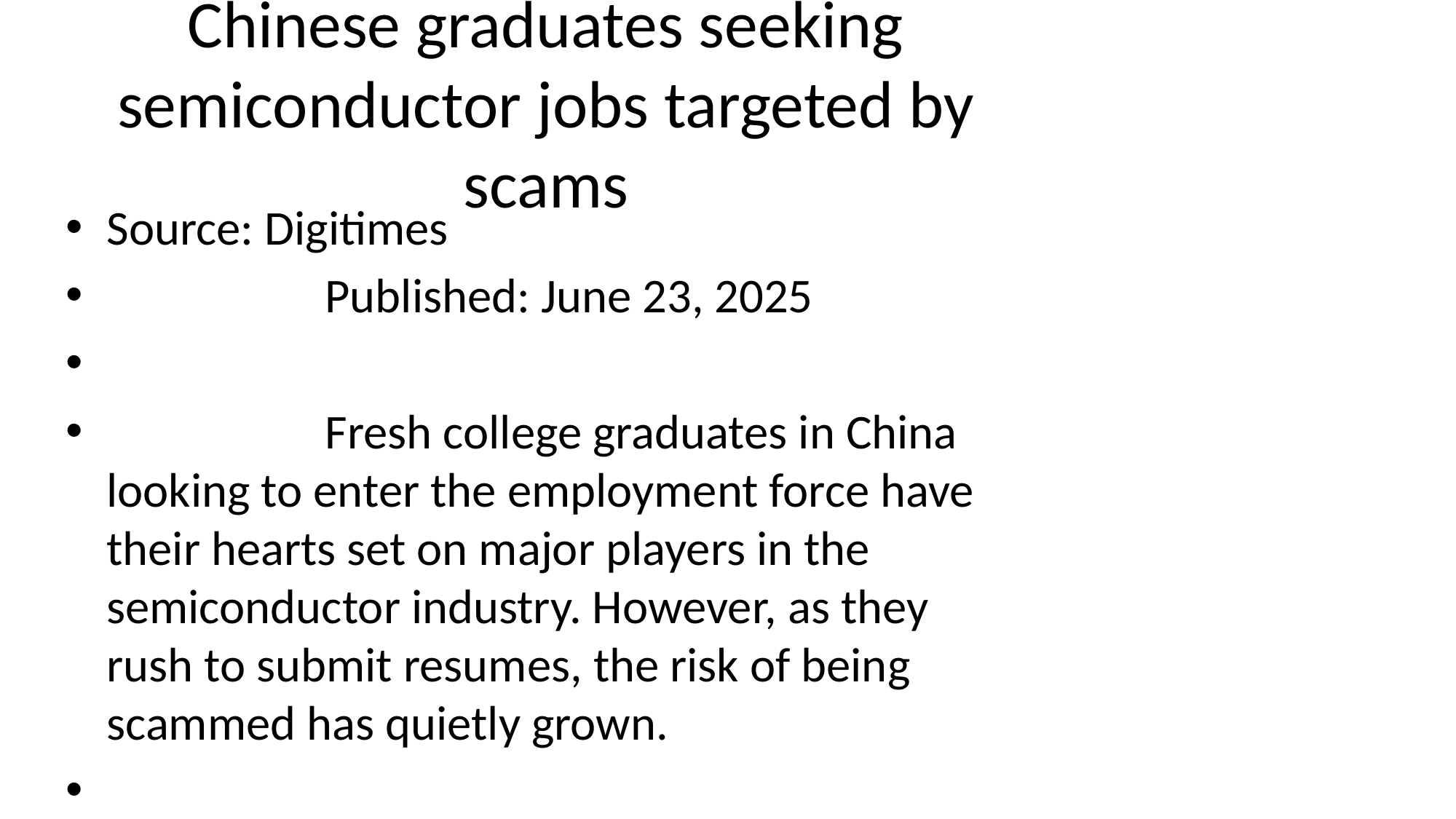

# Chinese graduates seeking semiconductor jobs targeted by scams
Source: Digitimes
                    Published: June 23, 2025

                    Fresh college graduates in China looking to enter the employment force have their hearts set on major players in the semiconductor industry. However, as they rush to submit resumes, the risk of being scammed has quietly grown.

                    Save my User ID and Password_x000D_
Some subscribers prefer to save their log-in information so they do not have to enter their User ID and Password each time they visit the site. To activate this function… [+307 chars]